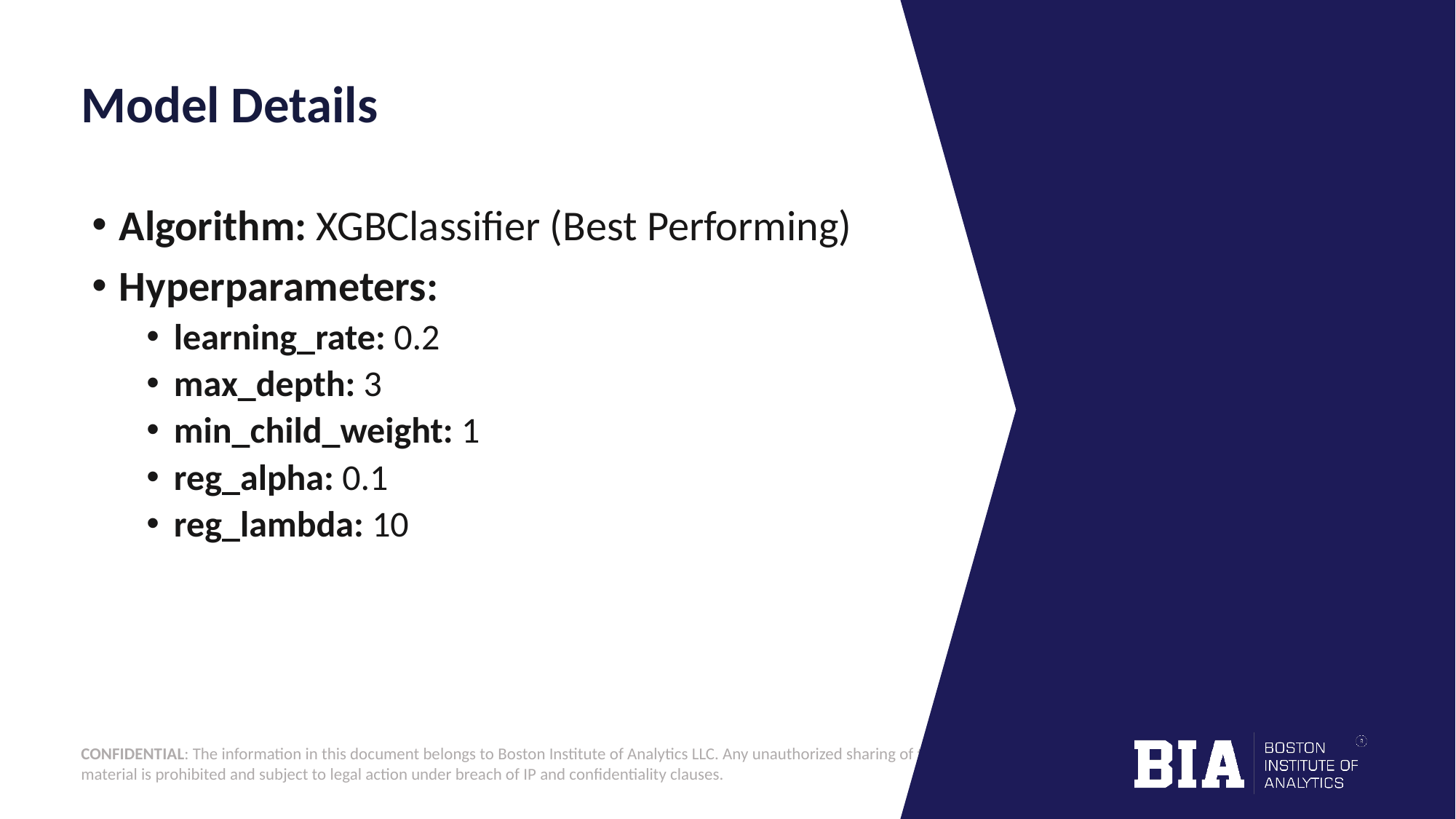

# Model Details
Algorithm: XGBClassifier (Best Performing)
Hyperparameters:
learning_rate: 0.2
max_depth: 3
min_child_weight: 1
reg_alpha: 0.1
reg_lambda: 10